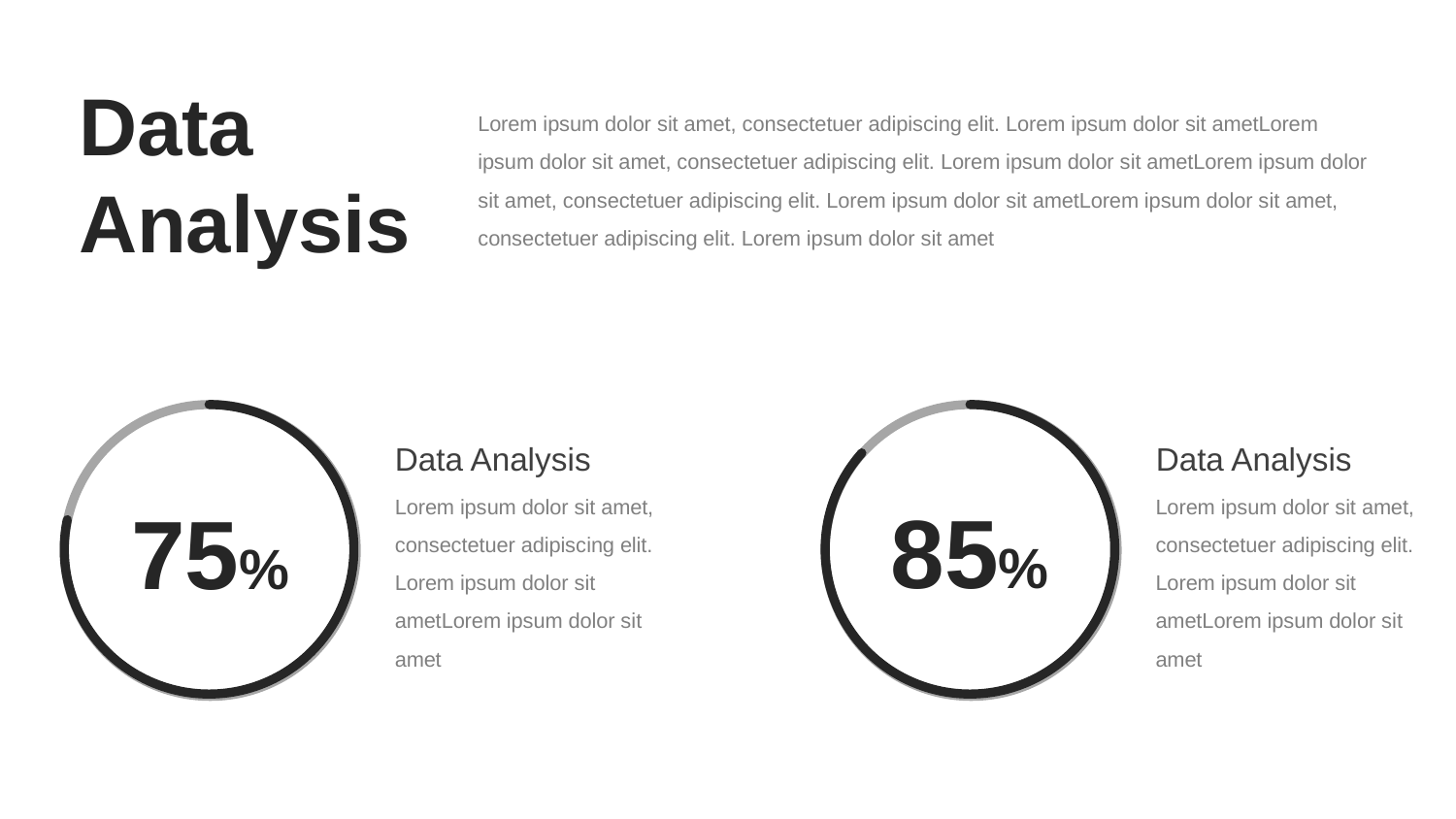

Data Analysis
Lorem ipsum dolor sit amet, consectetuer adipiscing elit. Lorem ipsum dolor sit ametLorem ipsum dolor sit amet, consectetuer adipiscing elit. Lorem ipsum dolor sit ametLorem ipsum dolor sit amet, consectetuer adipiscing elit. Lorem ipsum dolor sit ametLorem ipsum dolor sit amet, consectetuer adipiscing elit. Lorem ipsum dolor sit amet

Data Analysis
Data Analysis
Lorem ipsum dolor sit amet, consectetuer adipiscing elit. Lorem ipsum dolor sit ametLorem ipsum dolor sit amet
Lorem ipsum dolor sit amet, consectetuer adipiscing elit. Lorem ipsum dolor sit ametLorem ipsum dolor sit amet
85%
75%